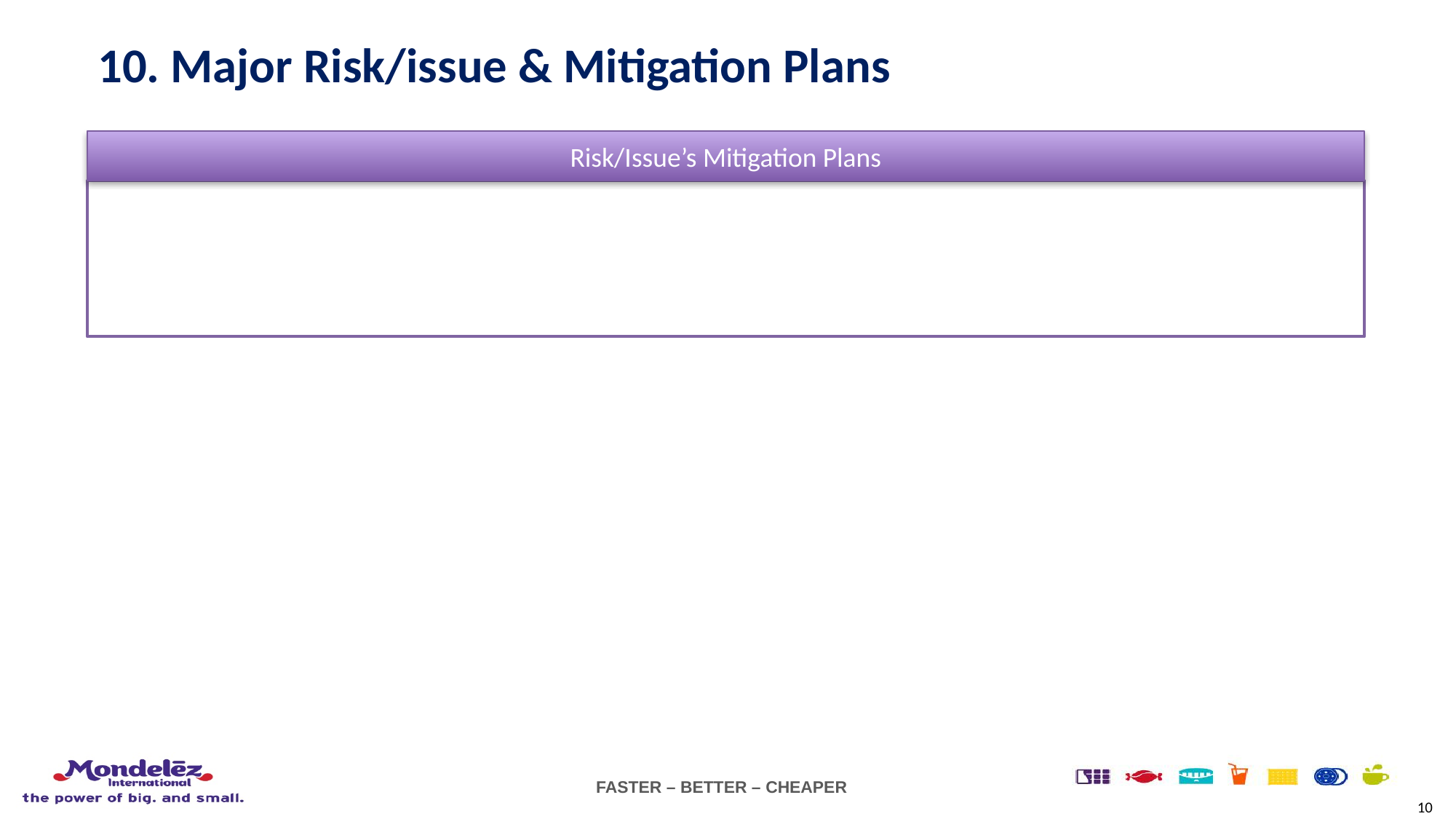

# 10. Major Risk/issue & Mitigation Plans
Risk/Issue’s Mitigation Plans

10